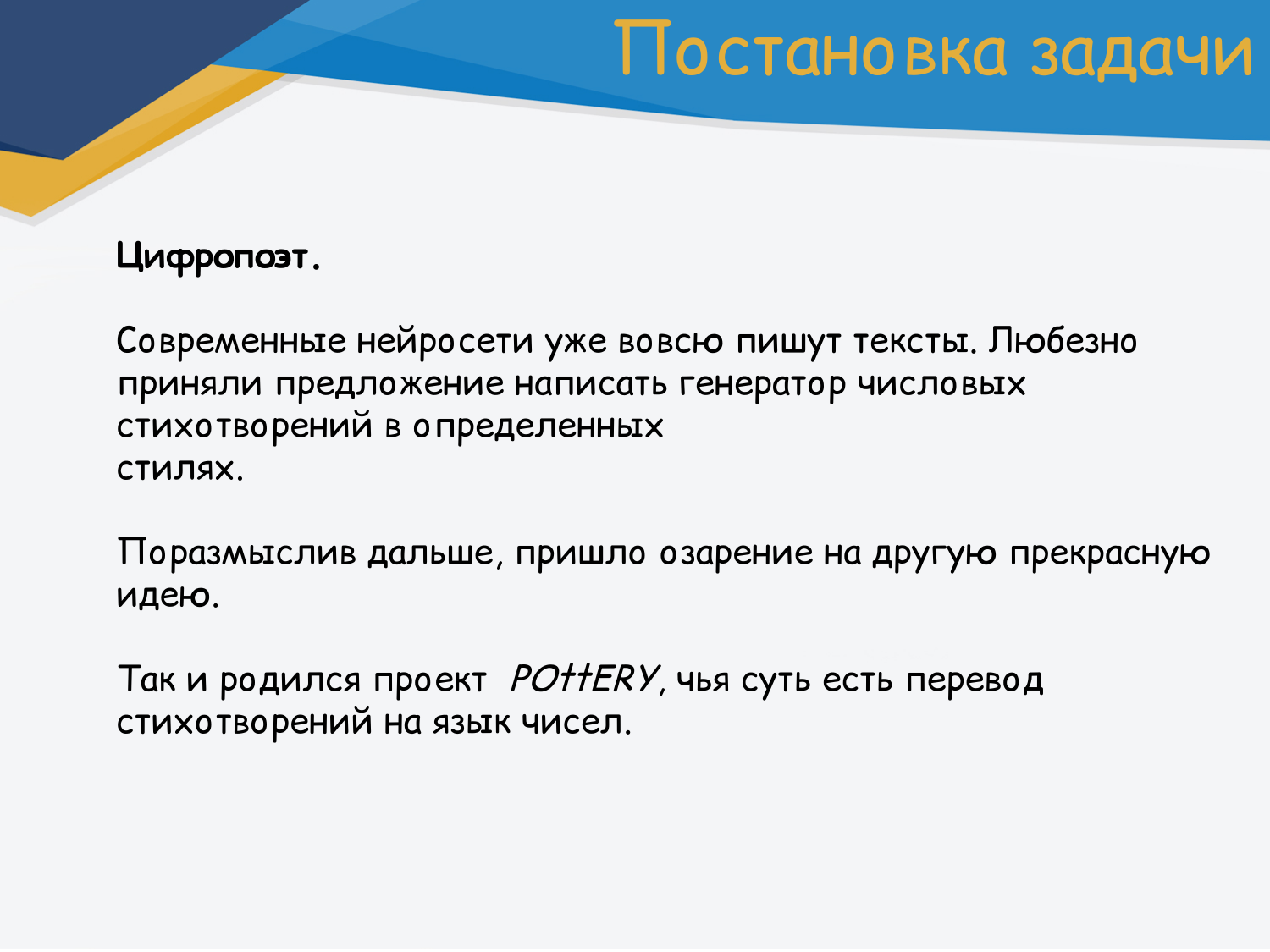

# Постановка задачи
Цифропоэт.
Современные нейросети уже вовсю пишут тексты. Любезно приняли предложение написать генератор числовых стихотворений в определенных
стилях.

Поразмыслив дальше, пришло озарение на другую прекрасную идею.

Так и родился проект  POttERY, чья суть есть перевод стихотворений на язык чисел.